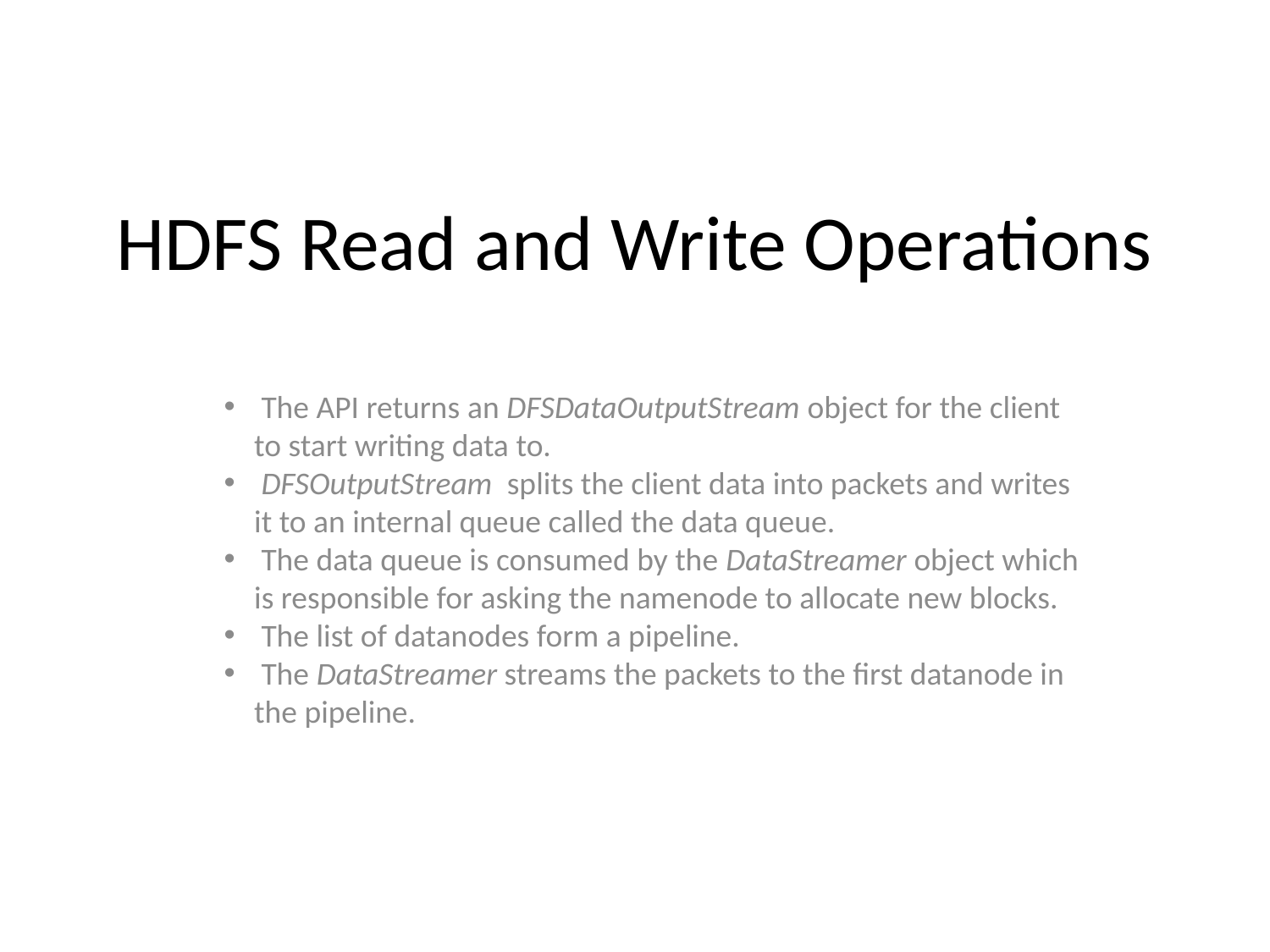

HDFS Read and Write Operations
 The API returns an DFSDataOutputStream object for the client to start writing data to.
 DFSOutputStream  splits the client data into packets and writes it to an internal queue called the data queue.
 The data queue is consumed by the DataStreamer object which is responsible for asking the namenode to allocate new blocks.
 The list of datanodes form a pipeline.
 The DataStreamer streams the packets to the first datanode in the pipeline.